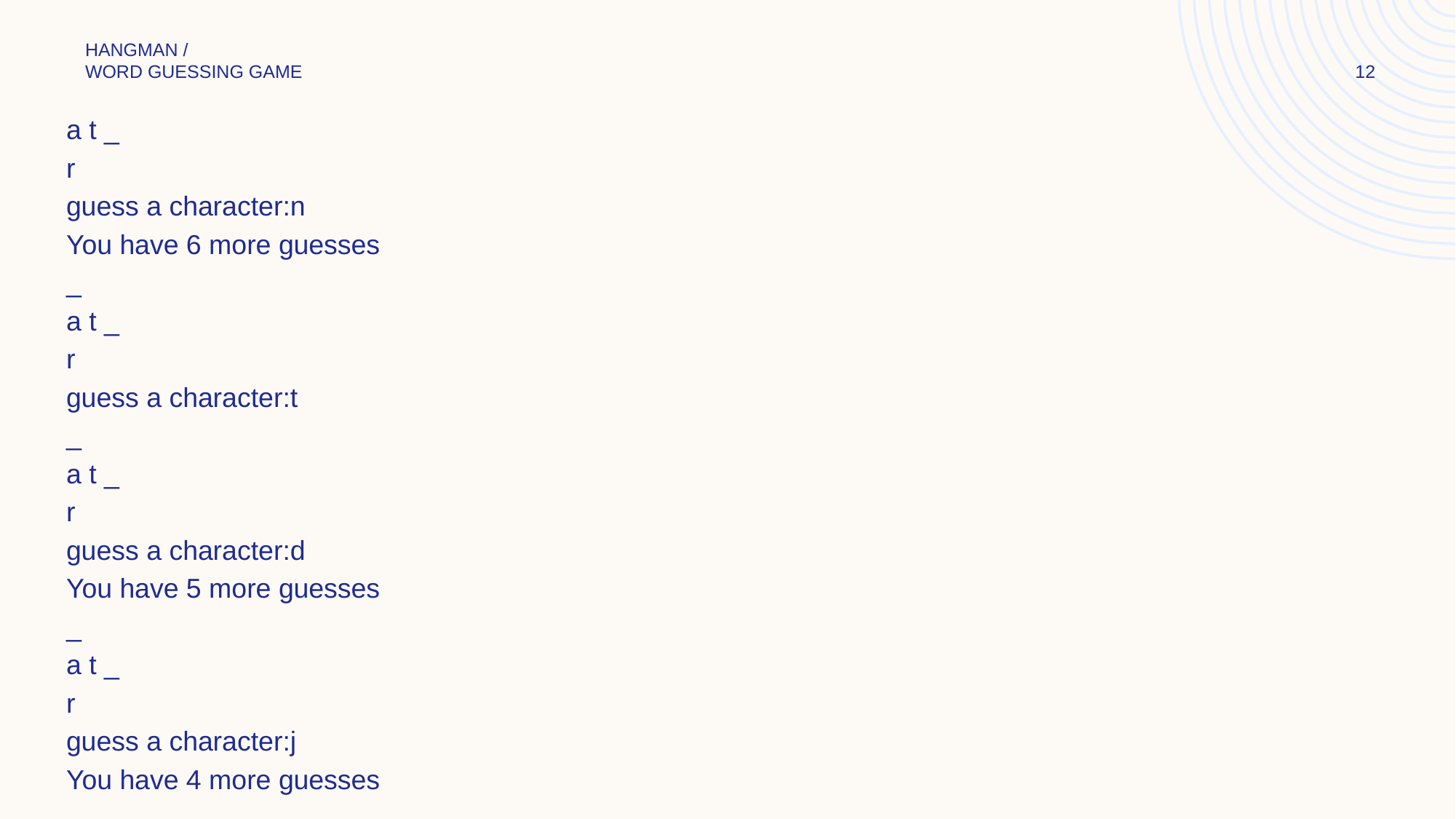

# .
HANGMAN /
WORD GUESSING GAME

12
a t _
r
guess a character:n
You have 6 more guesses
_
a t _
r
guess a character:t
_
a t _
r
guess a character:d
You have 5 more guesses
_
a t _
r
guess a character:j
You have 4 more guesses